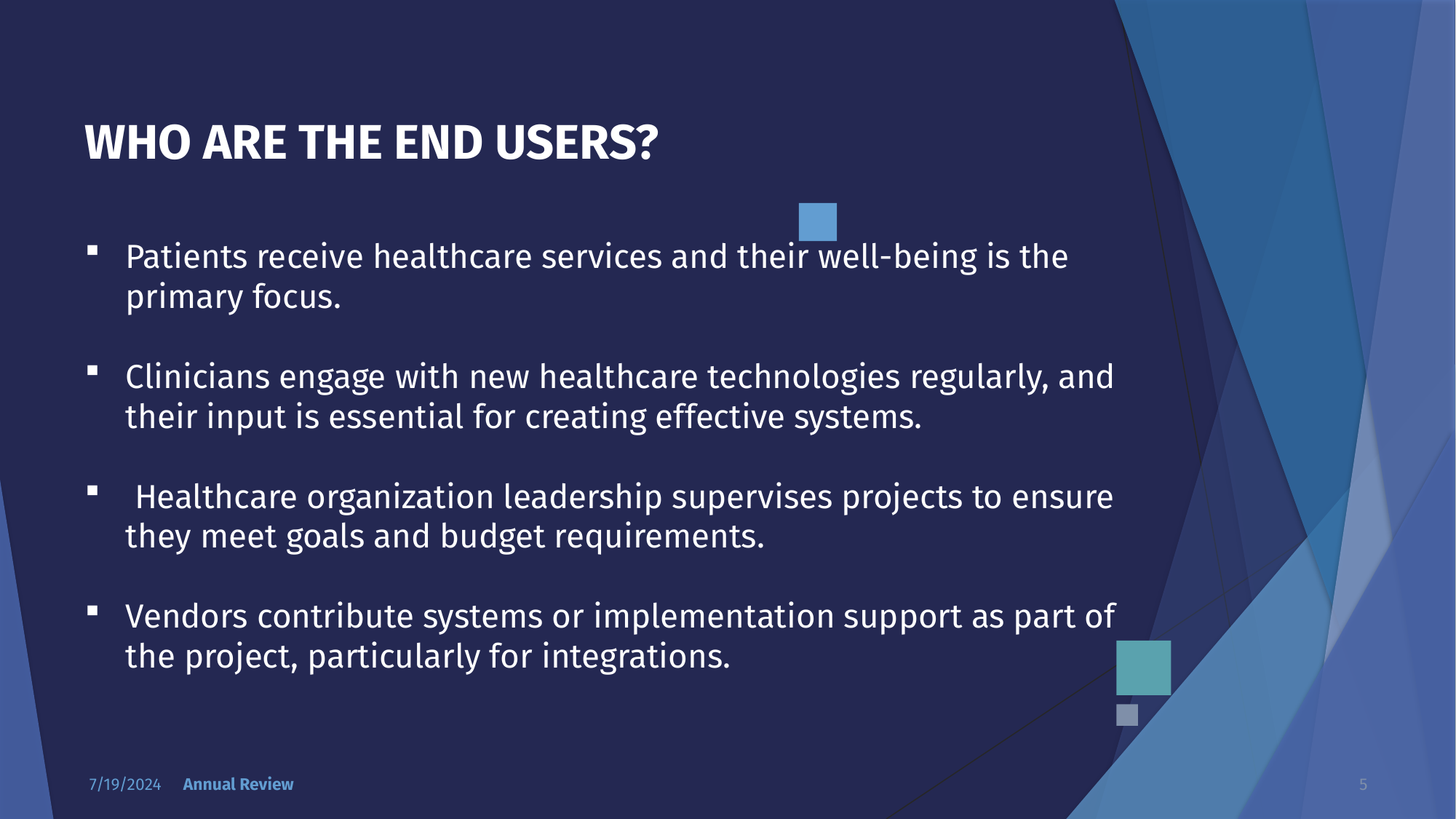

# WHO ARE THE END USERS?
Patients receive healthcare services and their well-being is the primary focus.

Clinicians engage with new healthcare technologies regularly, and their input is essential for creating effective systems.

 Healthcare organization leadership supervises projects to ensure they meet goals and budget requirements.

Vendors contribute systems or implementation support as part of the project, particularly for integrations.